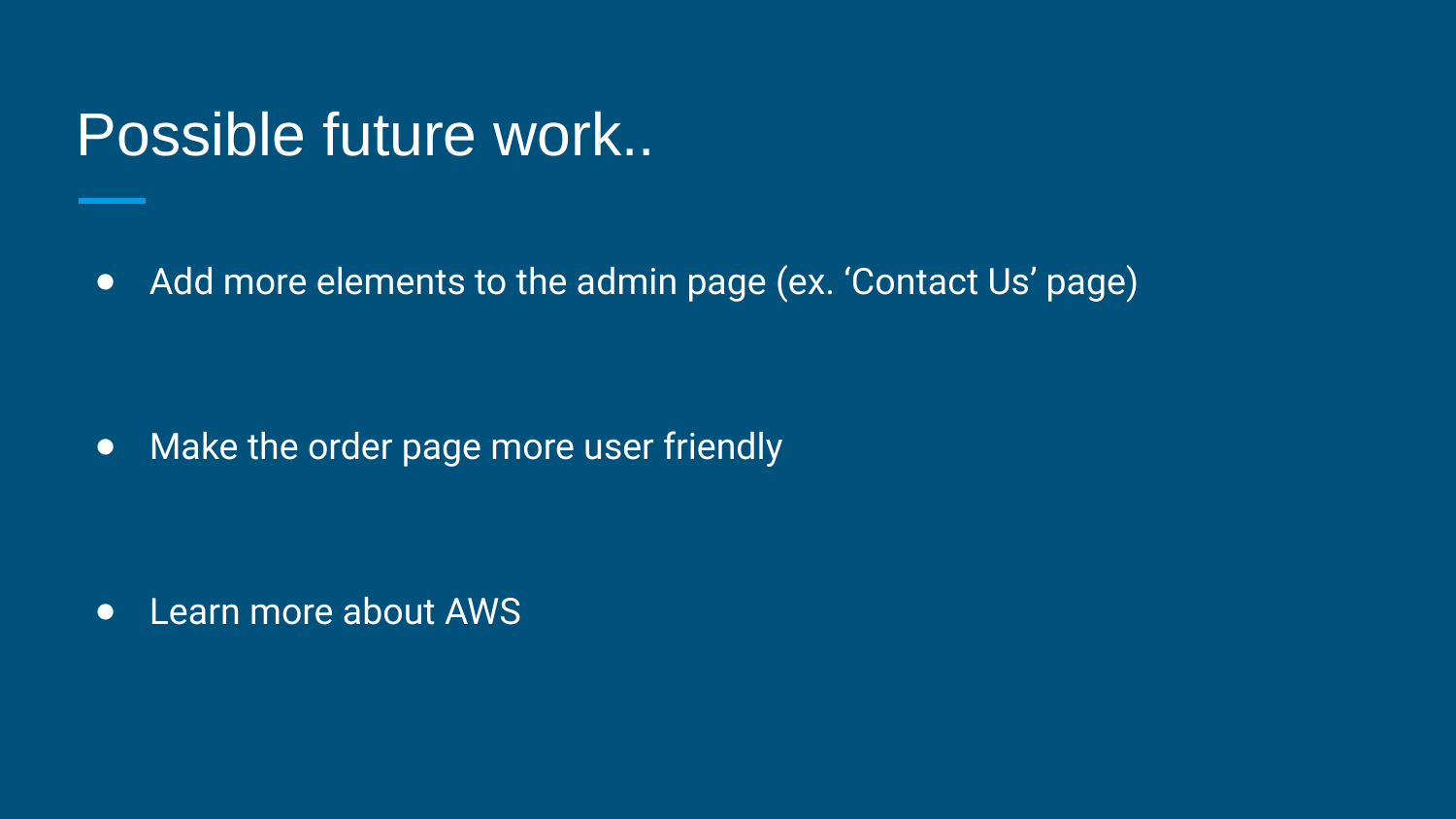

# Possible future work..
Add more elements to the admin page (ex. ‘Contact Us’ page)

Make the order page more user friendly

Learn more about AWS